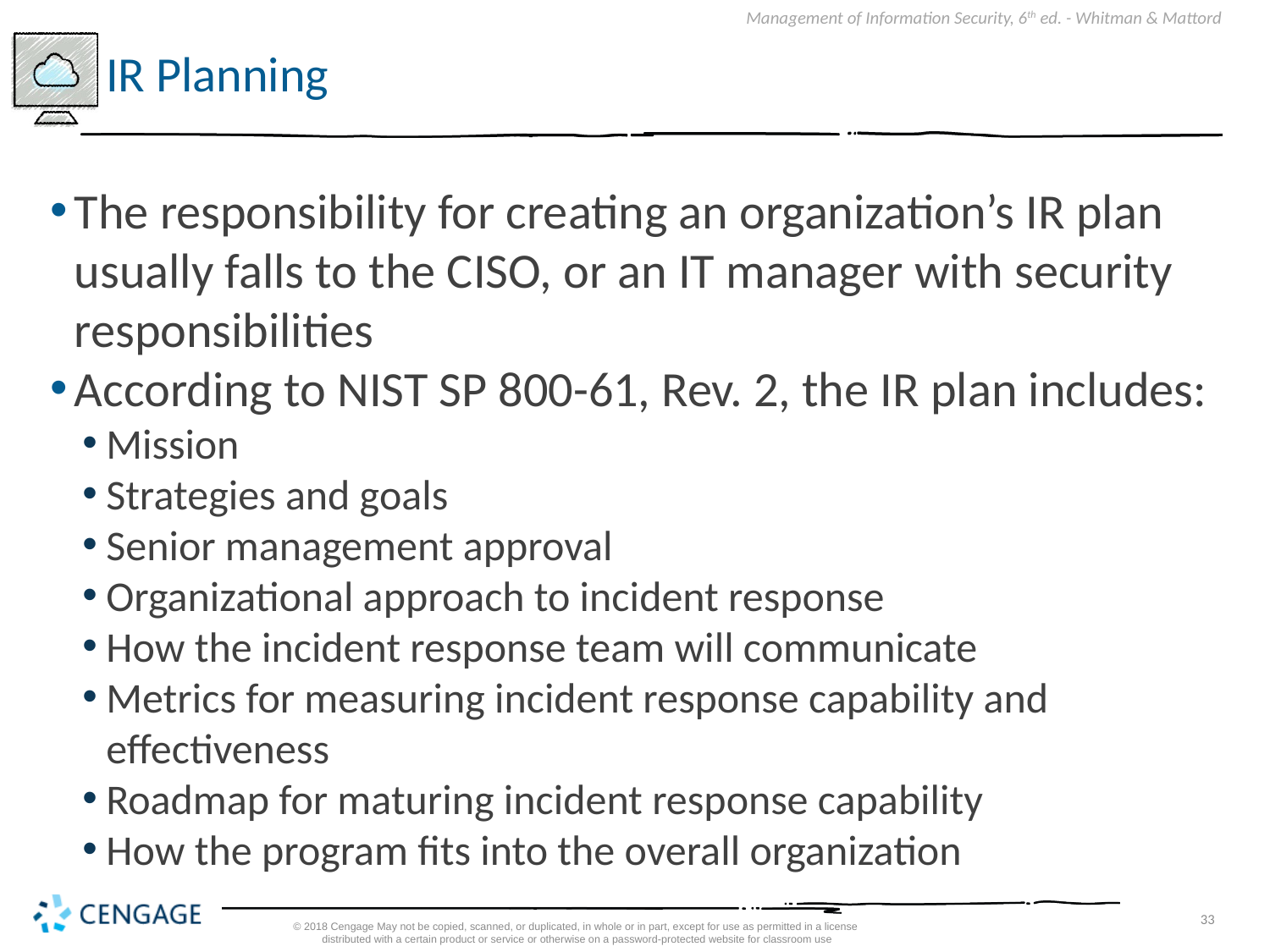

# IR Planning
The responsibility for creating an organization’s IR plan usually falls to the CISO, or an IT manager with security responsibilities
According to NIST SP 800-61, Rev. 2, the IR plan includes:
Mission
Strategies and goals
Senior management approval
Organizational approach to incident response
How the incident response team will communicate
Metrics for measuring incident response capability and effectiveness
Roadmap for maturing incident response capability
How the program fits into the overall organization